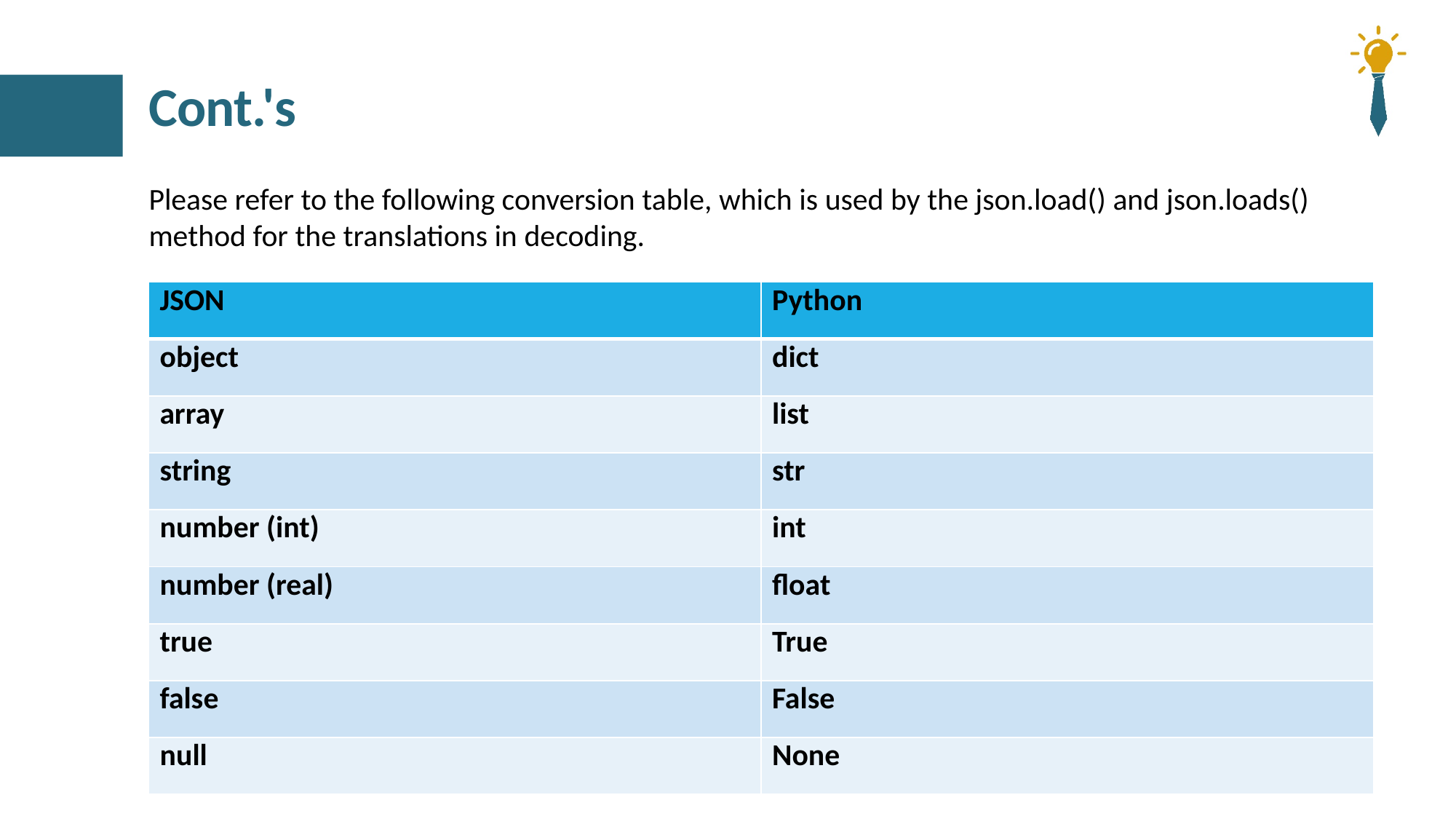

# Cont.'s
Please refer to the following conversion table, which is used by the json.load() and json.loads() method for the translations in decoding.

| JSON | Python |
| --- | --- |
| object | dict |
| array | list |
| string | str |
| number (int) | int |
| number (real) | float |
| true | True |
| false | False |
| null | None |